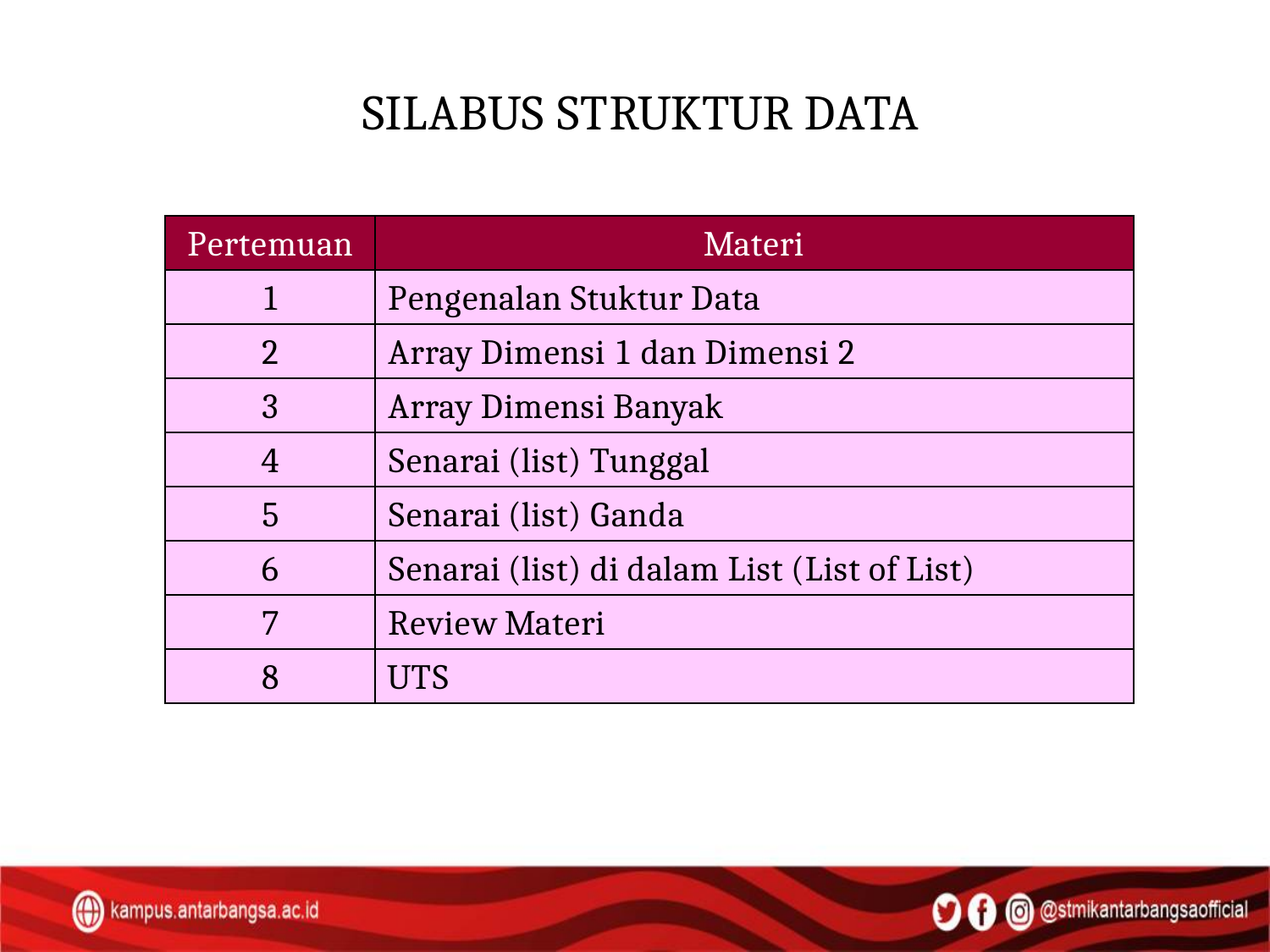

# SILABUS STRUKTUR DATA
| Pertemuan | Materi |
| --- | --- |
| 1 | Pengenalan Stuktur Data |
| 2 | Array Dimensi 1 dan Dimensi 2 |
| 3 | Array Dimensi Banyak |
| 4 | Senarai (list) Tunggal |
| 5 | Senarai (list) Ganda |
| 6 | Senarai (list) di dalam List (List of List) |
| 7 | Review Materi |
| 8 | UTS |